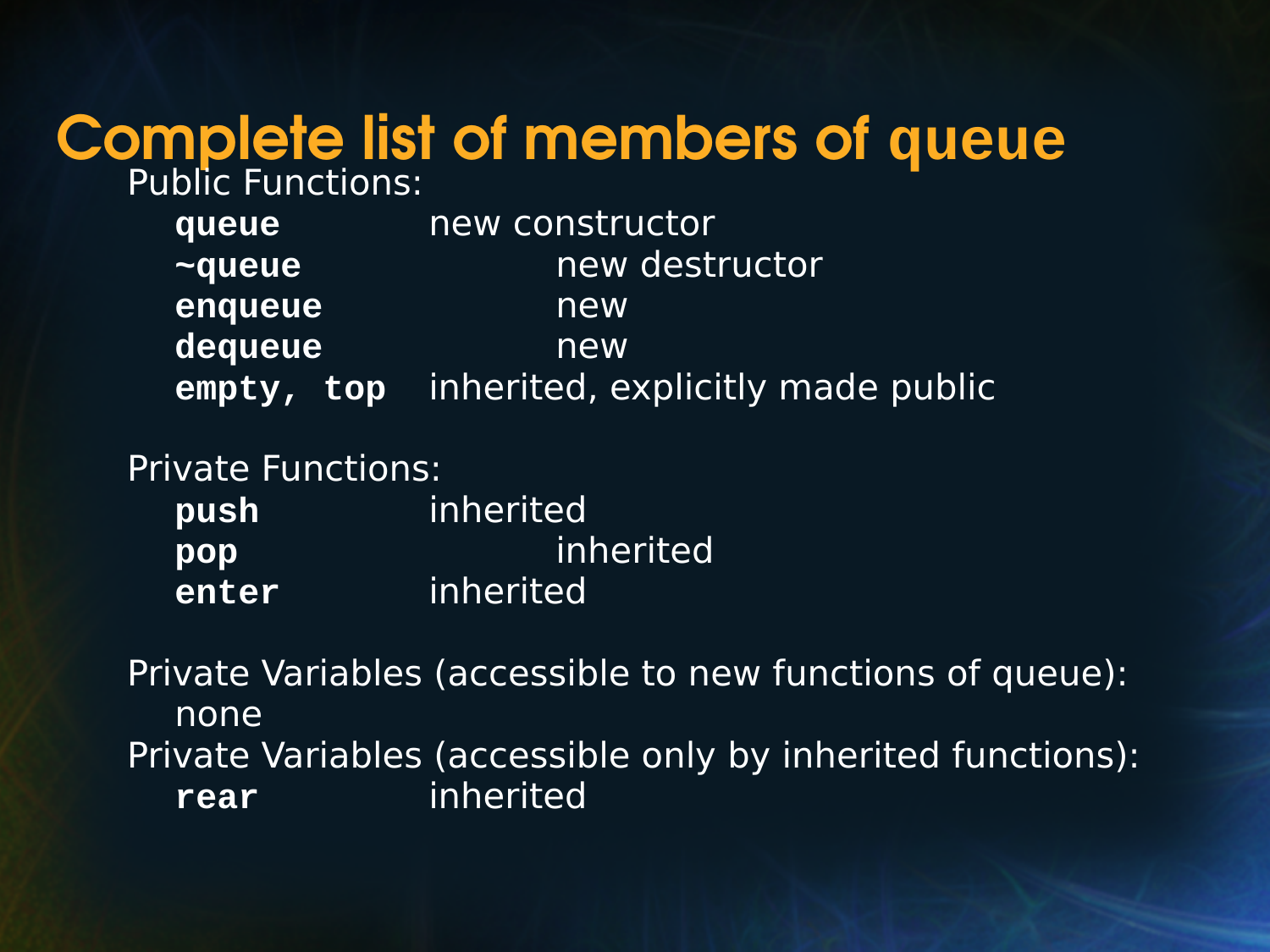

# Complete list of members of queue
Public Functions:
	queue		new constructor
	~queue		new destructor
	enqueue		new
	dequeue		new
 	empty, top	inherited, explicitly made public

Private Functions:
	push		inherited
	pop			inherited
	enter		inherited

Private Variables (accessible to new functions of queue):
	none
Private Variables (accessible only by inherited functions):
	rear		inherited